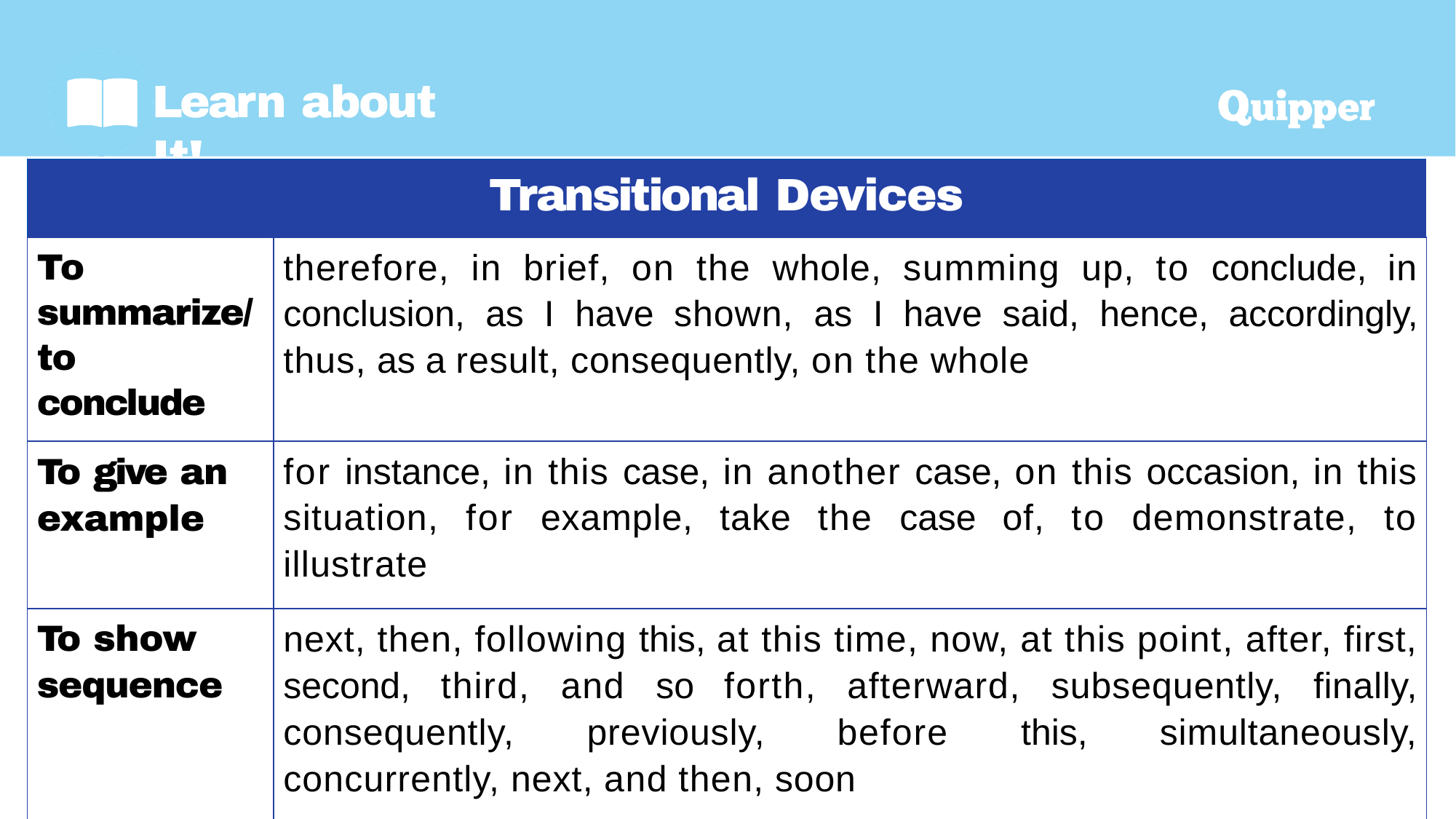

# Learn about It!
| Transitional Devices |  |
| --- | --- |
| To summarize/ to conclude | therefore, in brief, on the whole, summing up, to conclude, in conclusion, as I have shown, as I have said, hence, accordingly, thus, as a result, consequently, on the whole |
| To give an example | for instance, in this case, in another case, on this occasion, in this situation, for example, take the case of, to demonstrate, to illustrate |
| To show sequence | next, then, following this, at this time, now, at this point, after, first, second, third, and so forth, afterward, subsequently, finally, consequently, previously, before this, simultaneously, concurrently, next, and then, soon |